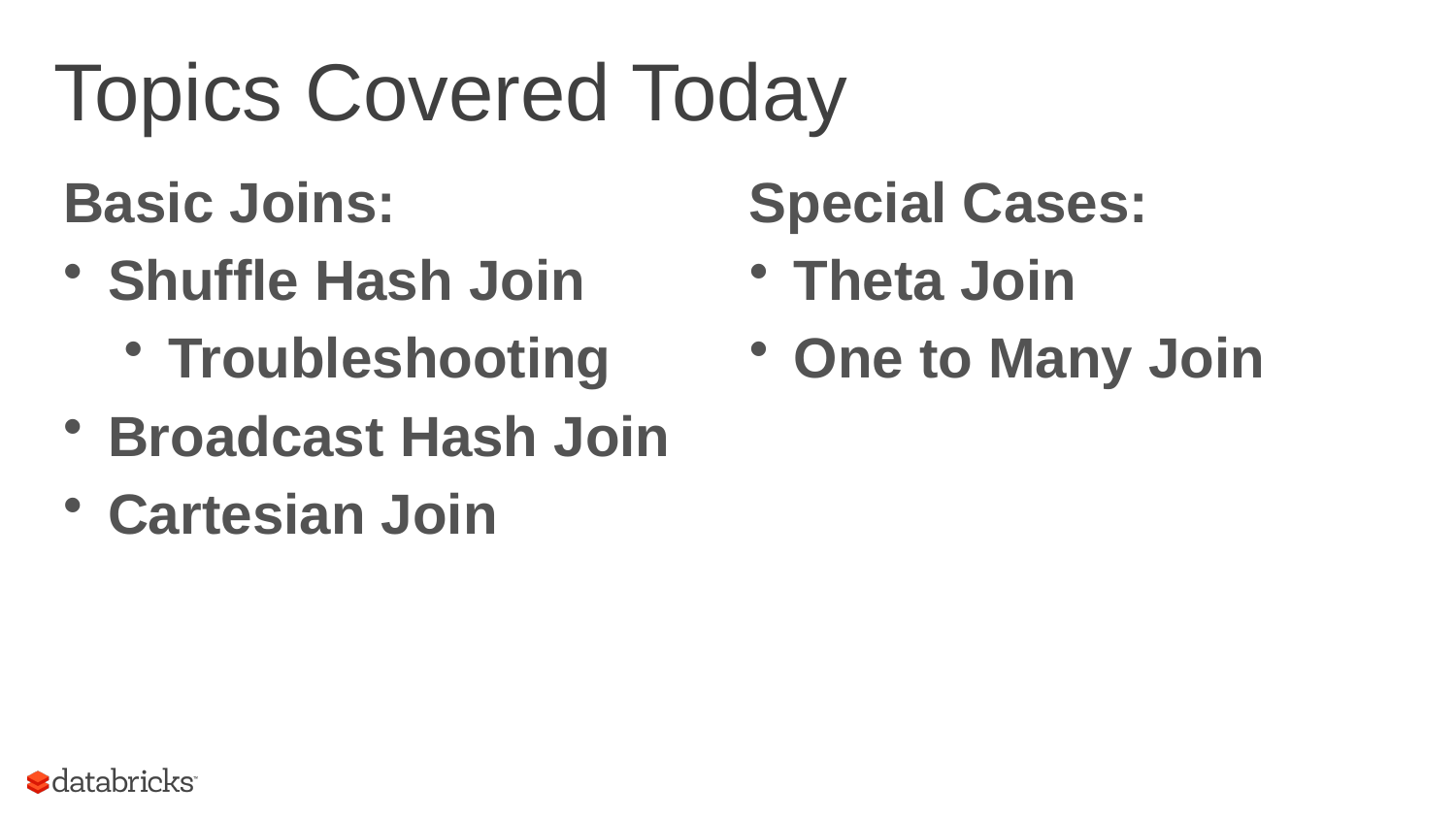

# Topics Covered Today
Basic Joins:
Shuffle Hash Join
Troubleshooting
Broadcast Hash Join
Cartesian Join
Special Cases:
Theta Join
One to Many Join

7